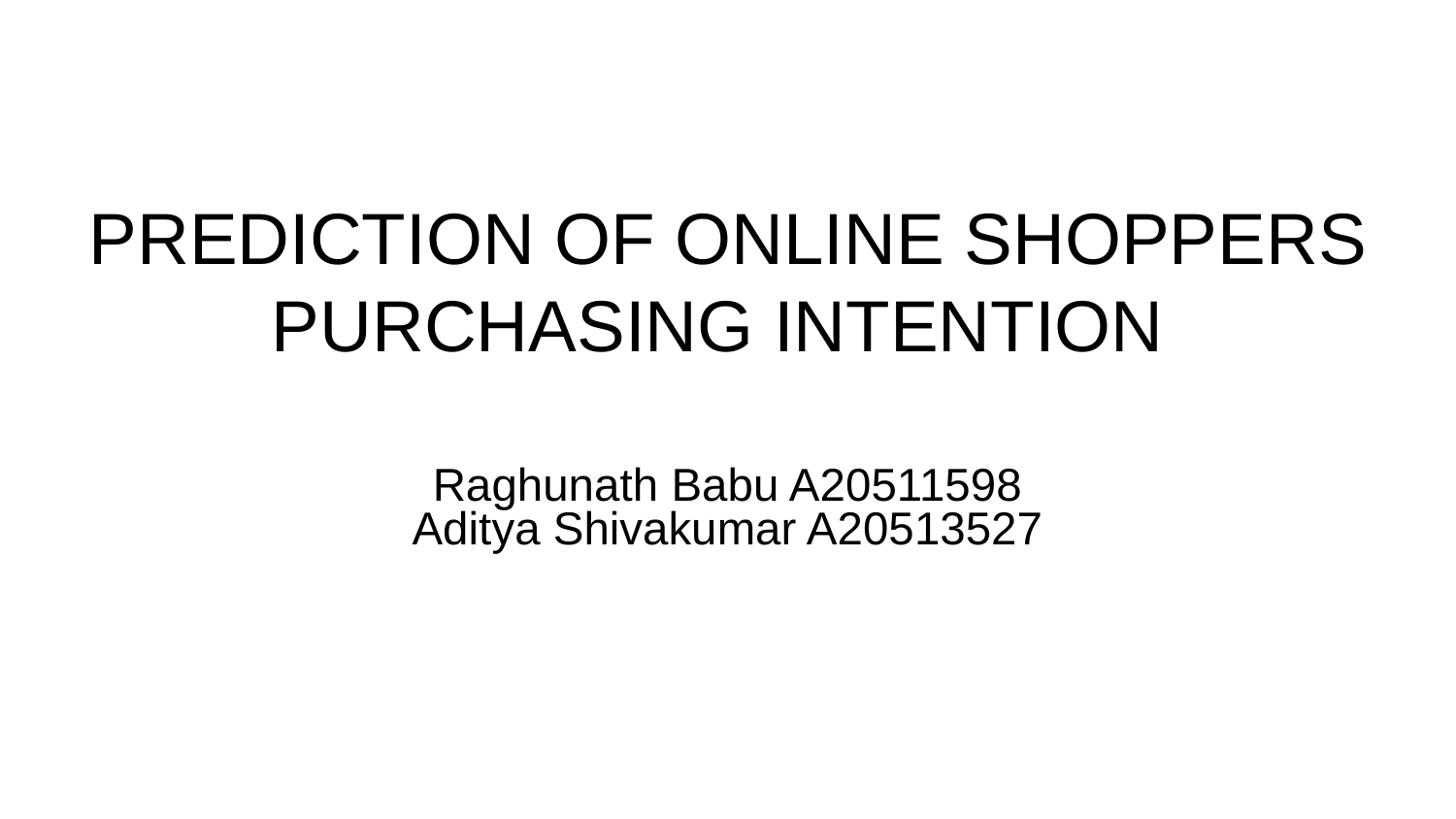

# PREDICTION OF ONLINE SHOPPERS PURCHASING INTENTION
Raghunath Babu A20511598
Aditya Shivakumar A20513527